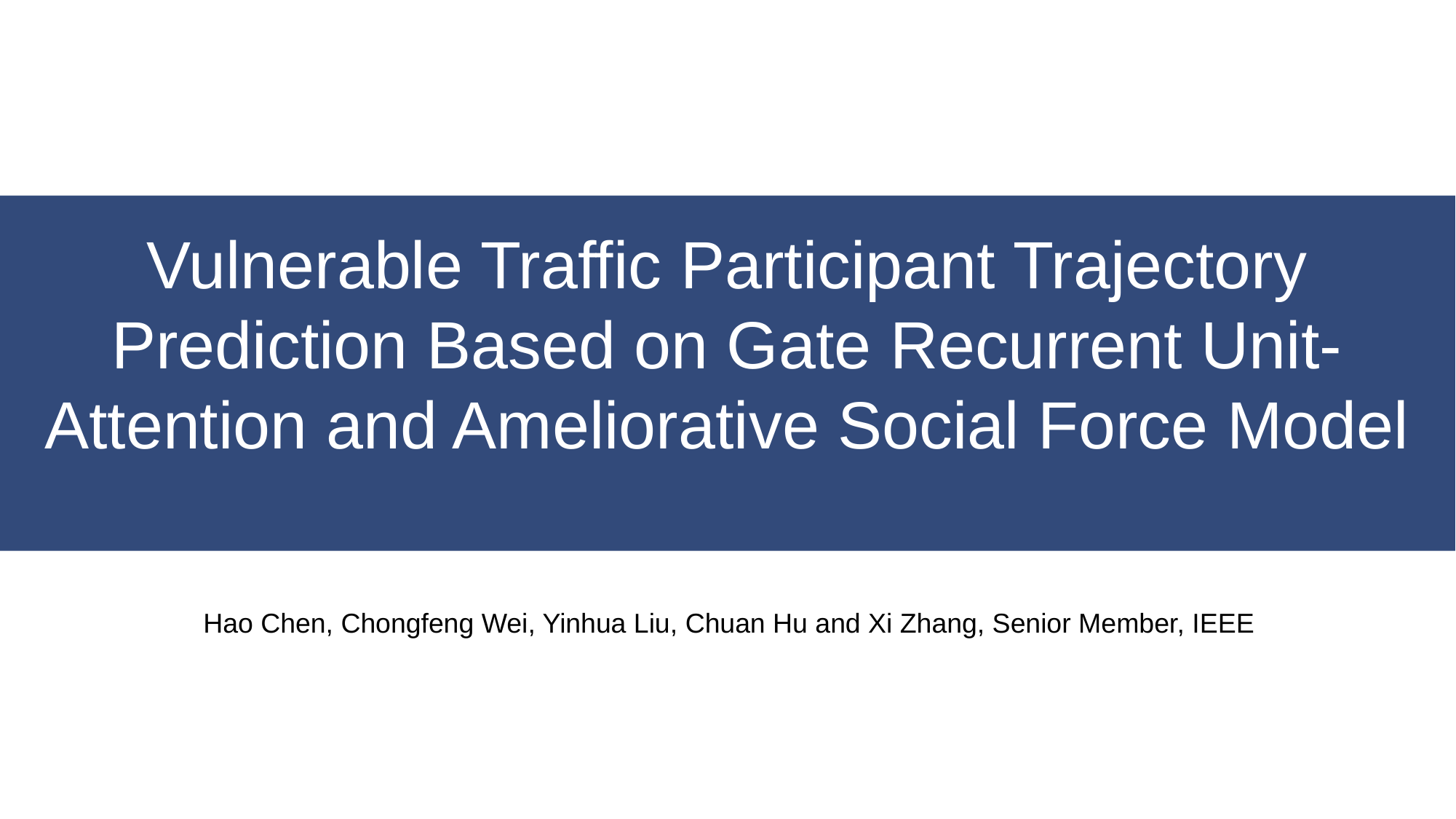

Vulnerable Traffic Participant Trajectory Prediction Based on Gate Recurrent Unit-Attention and Ameliorative Social Force Model
Hao Chen, Chongfeng Wei, Yinhua Liu, Chuan Hu and Xi Zhang, Senior Member, IEEE